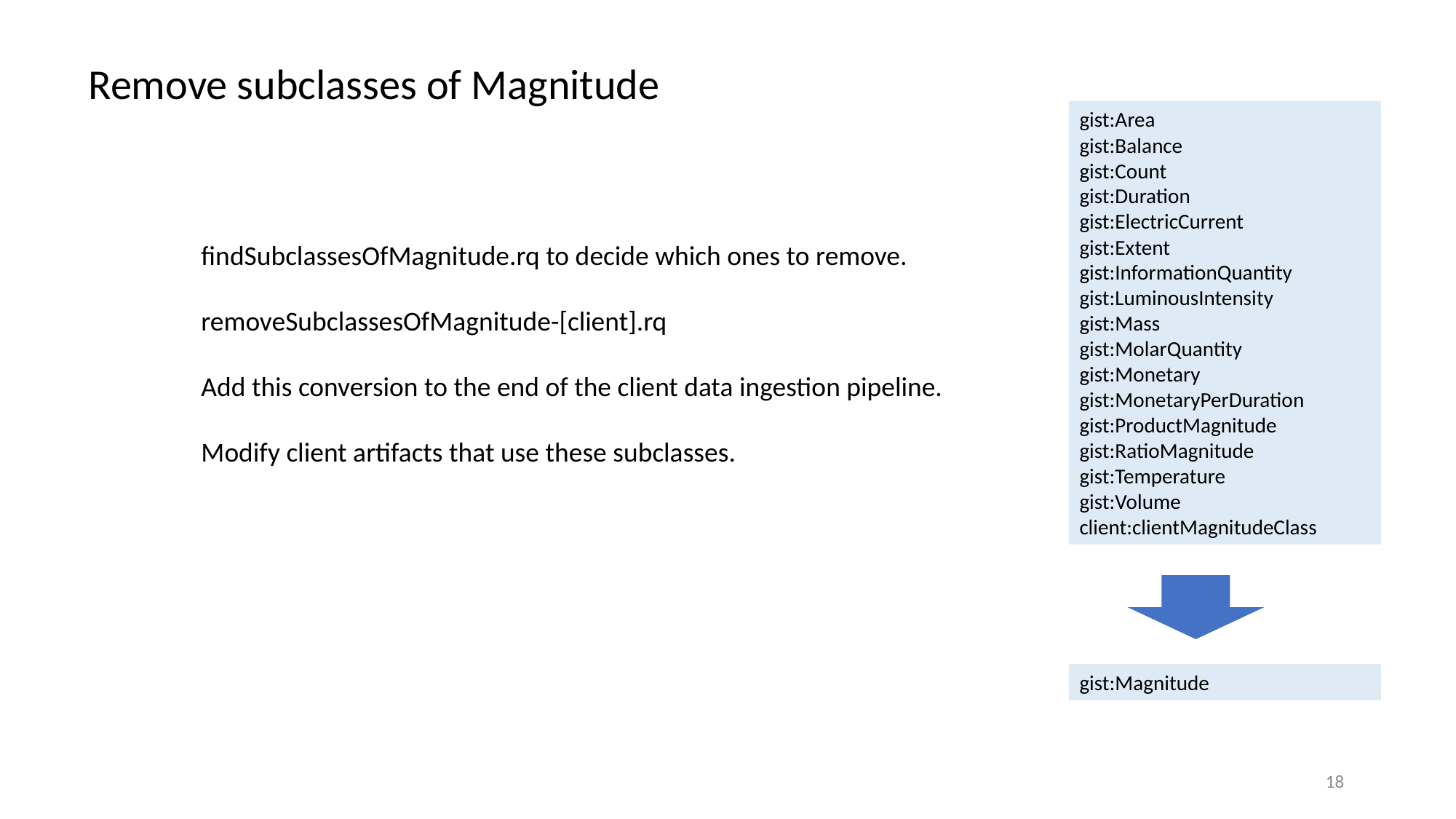

Remove subclasses of Magnitude
gist:Area
gist:Balance
gist:Count
gist:Duration
gist:ElectricCurrent
gist:Extent
gist:InformationQuantity
gist:LuminousIntensity
gist:Mass
gist:MolarQuantity
gist:Monetary
gist:MonetaryPerDuration
gist:ProductMagnitude
gist:RatioMagnitude
gist:Temperature
gist:Volume
client:clientMagnitudeClass
findSubclassesOfMagnitude.rq to decide which ones to remove.

removeSubclassesOfMagnitude-[client].rq

Add this conversion to the end of the client data ingestion pipeline.

Modify client artifacts that use these subclasses.

gist:Magnitude
18